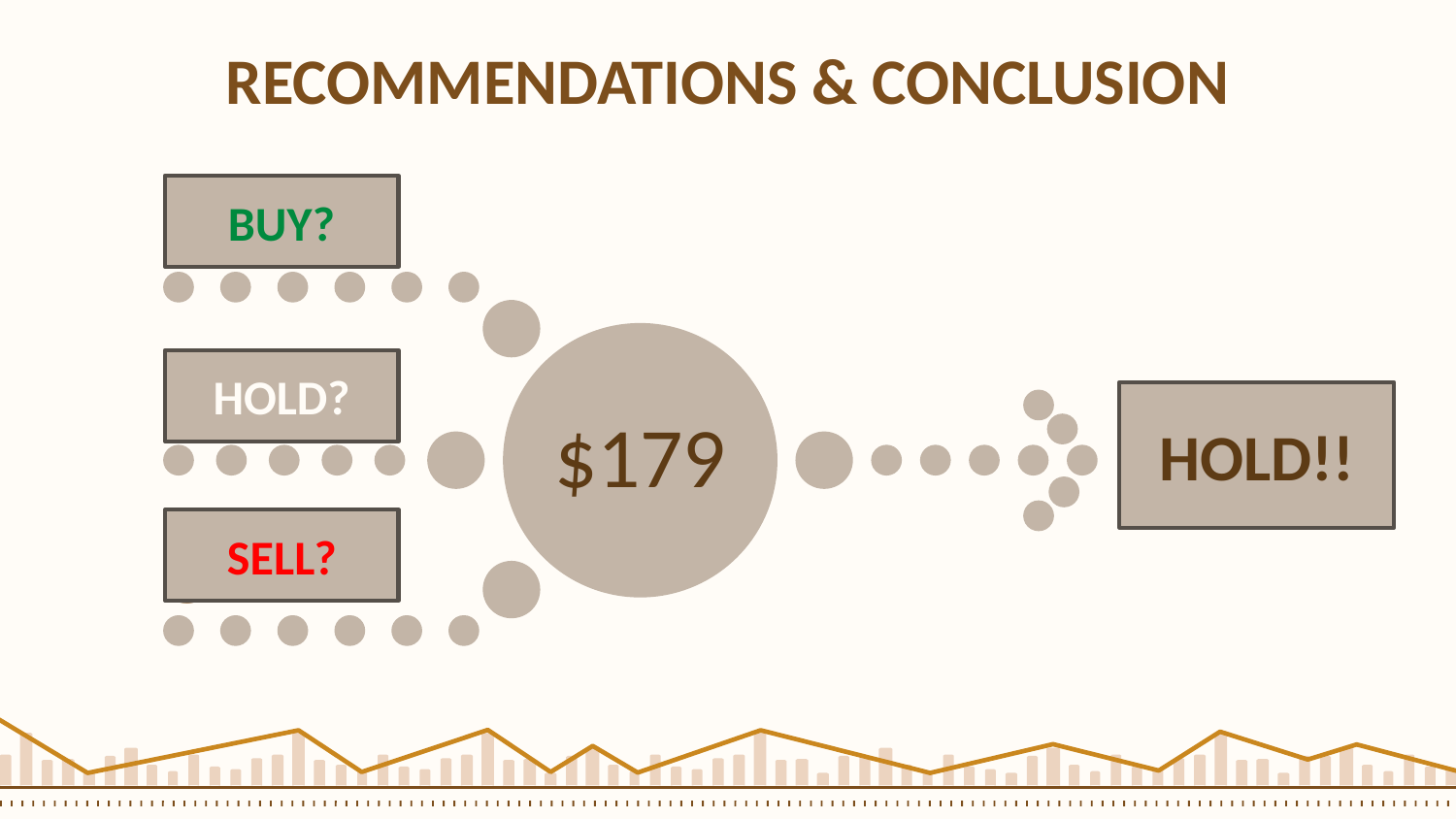

# RECOMMENDATIONS & CONCLUSION
$179
HOLD?
BUY?
SELL
BUY?
HOLD?
HOLD!!
SELL?